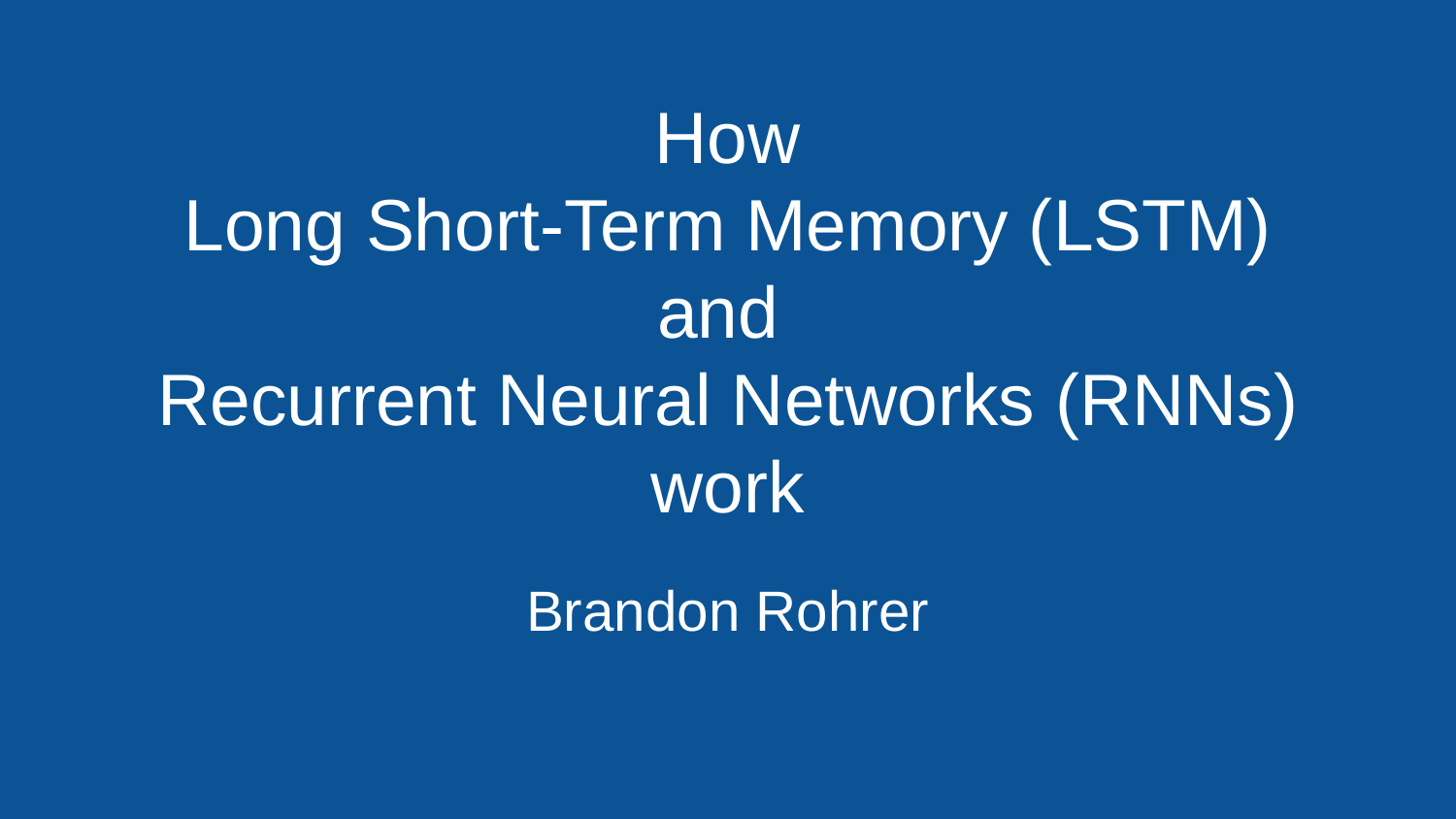

# How
Long Short-Term Memory (LSTM)
and
Recurrent Neural Networks (RNNs)
work
Brandon Rohrer